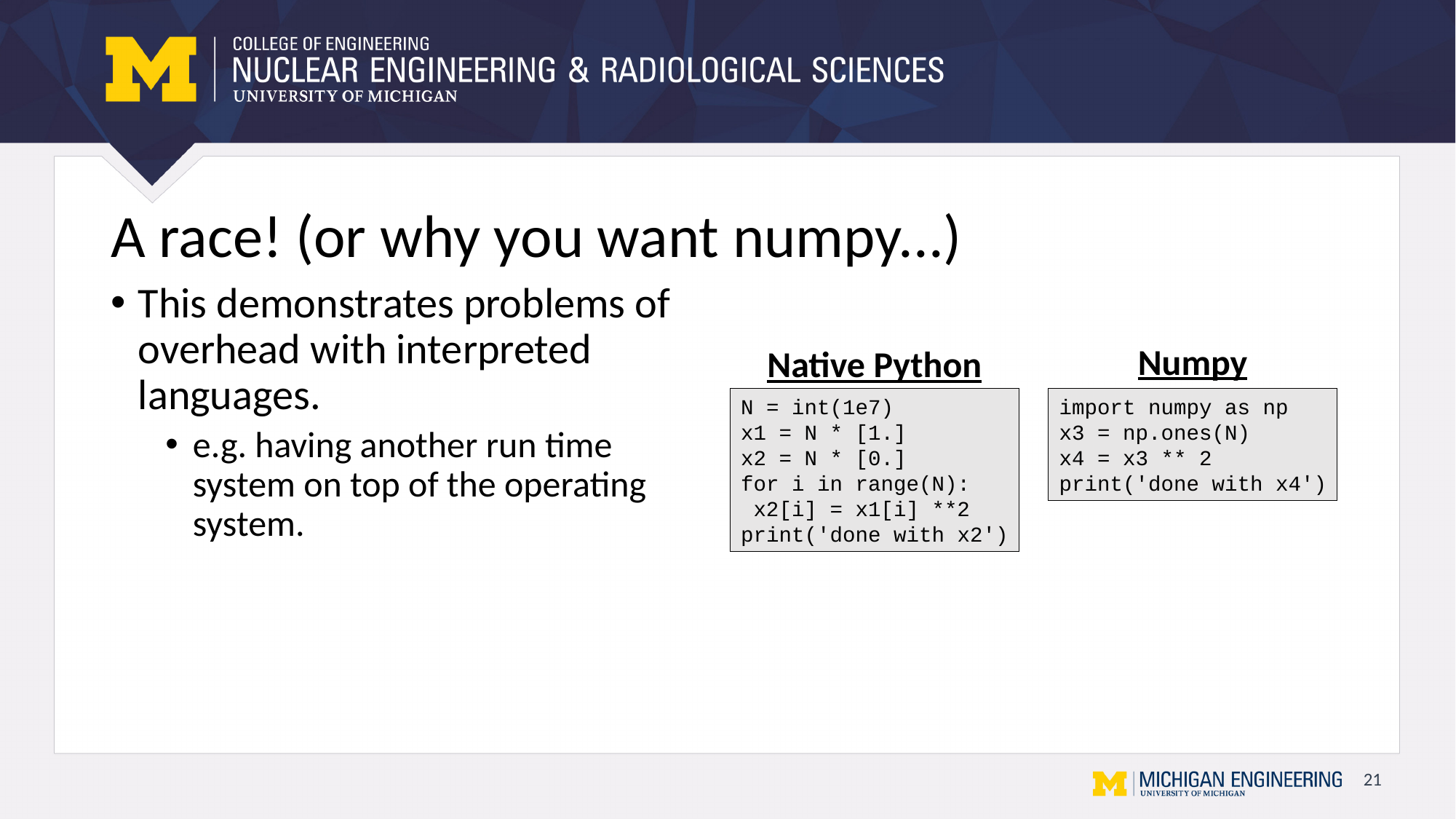

# A race! (or why you want numpy...)
This demonstrates problems of overhead with interpreted languages.
e.g. having another run time system on top of the operating system.
Numpy
Native Python
N = int(1e7)
x1 = N * [1.]
x2 = N * [0.]
for i in range(N):
 x2[i] = x1[i] **2
print('done with x2')
import numpy as np
x3 = np.ones(N)
x4 = x3 ** 2
print('done with x4')